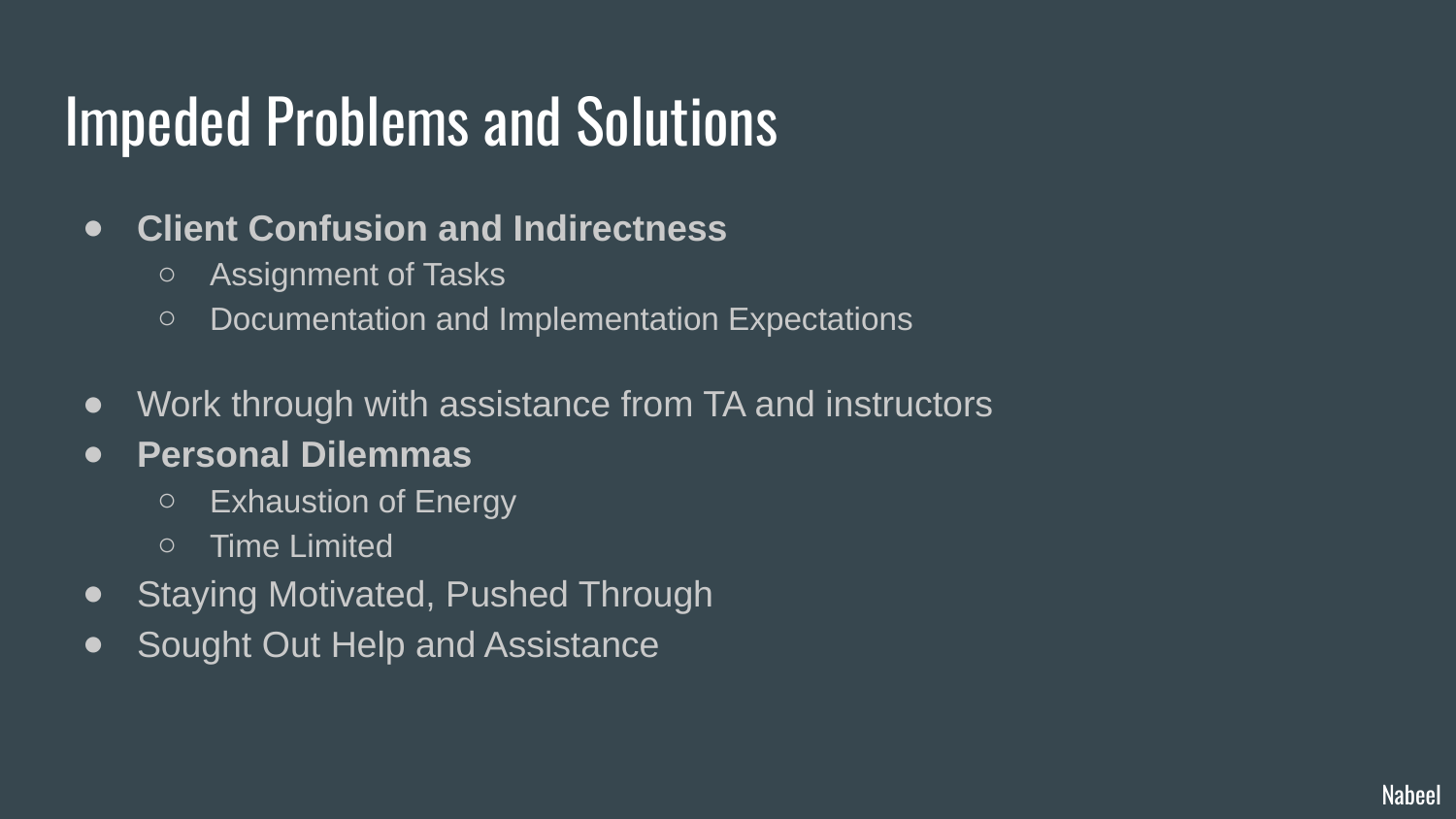

# Impeded Problems and Solutions
Client Confusion and Indirectness
Assignment of Tasks
Documentation and Implementation Expectations
Work through with assistance from TA and instructors
Personal Dilemmas
Exhaustion of Energy
Time Limited
Staying Motivated, Pushed Through
Sought Out Help and Assistance
Nabeel